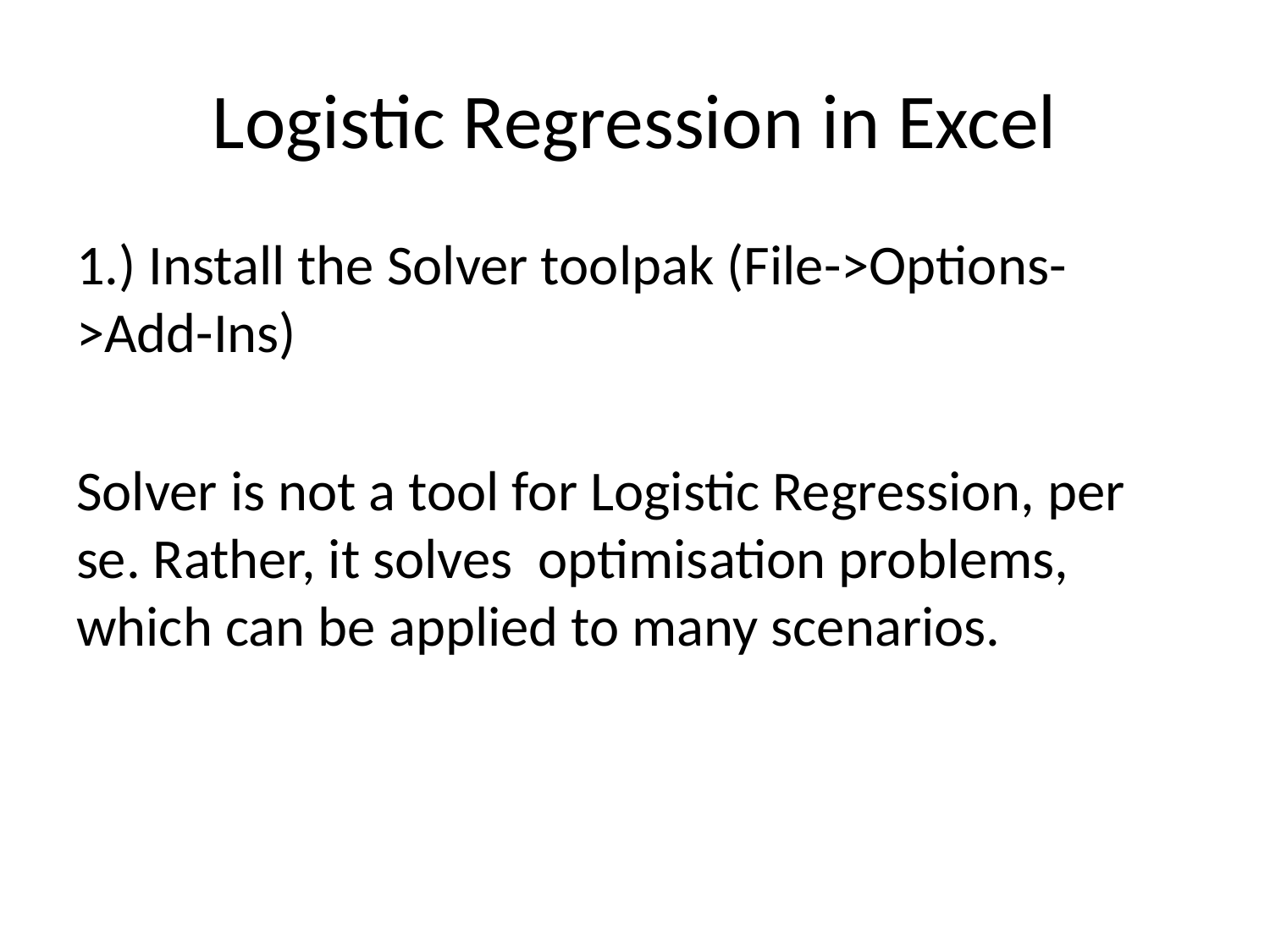

# Logistic Regression in Excel
1.) Install the Solver toolpak (File->Options->Add-Ins)

Solver is not a tool for Logistic Regression, per se. Rather, it solves  optimisation problems, which can be applied to many scenarios.